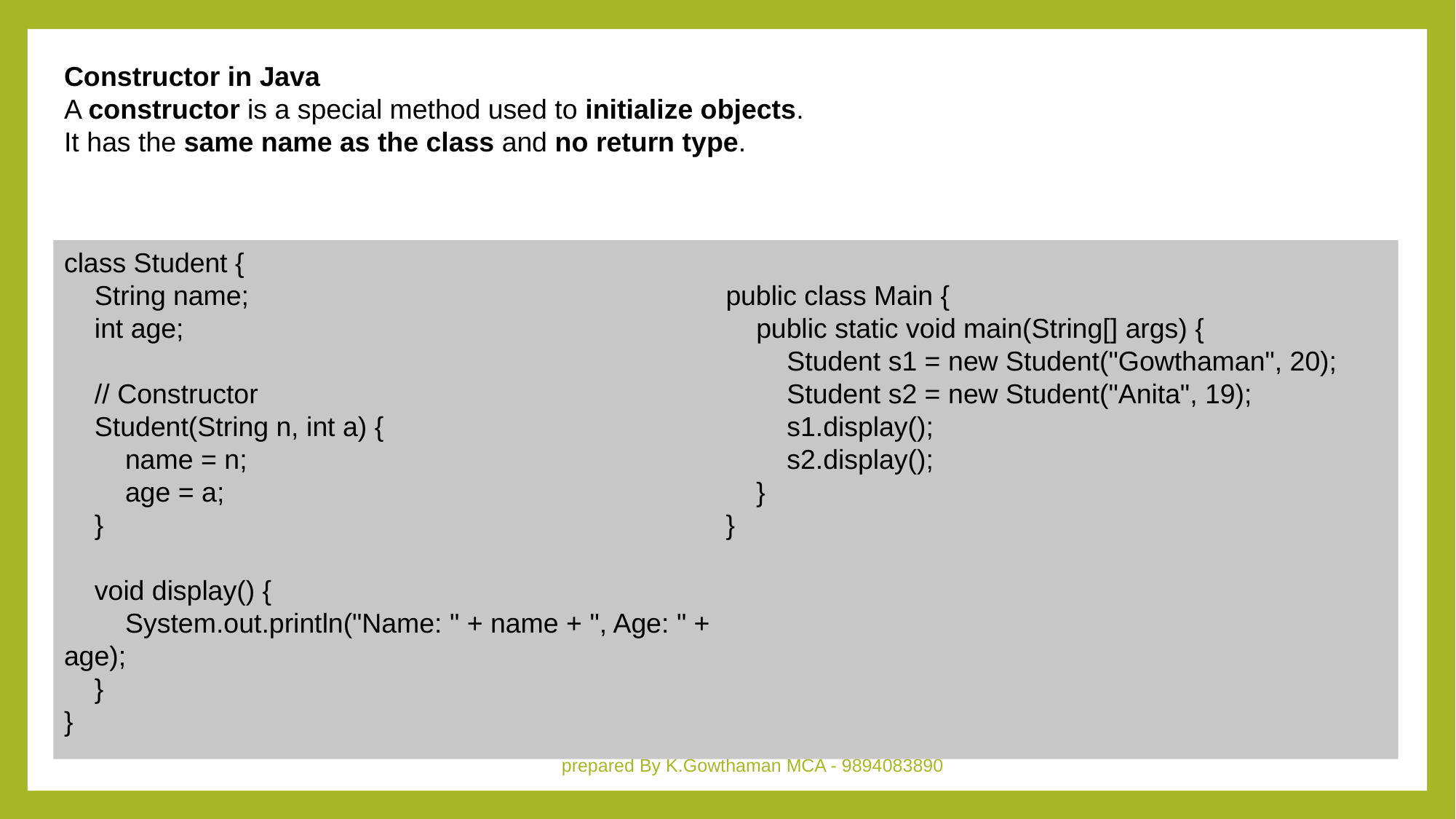

Constructor in Java
A constructor is a special method used to initialize objects.
It has the same name as the class and no return type.
class Student {
    String name;
    int age;

    // Constructor
    Student(String n, int a) {
        name = n;
        age = a;
    }

    void display() {
        System.out.println("Name: " + name + ", Age: " + age);
    }
}

public class Main {
    public static void main(String[] args) {
        Student s1 = new Student("Gowthaman", 20);
        Student s2 = new Student("Anita", 19);
        s1.display();
        s2.display();
    }
}
prepared By K.Gowthaman MCA - 9894083890